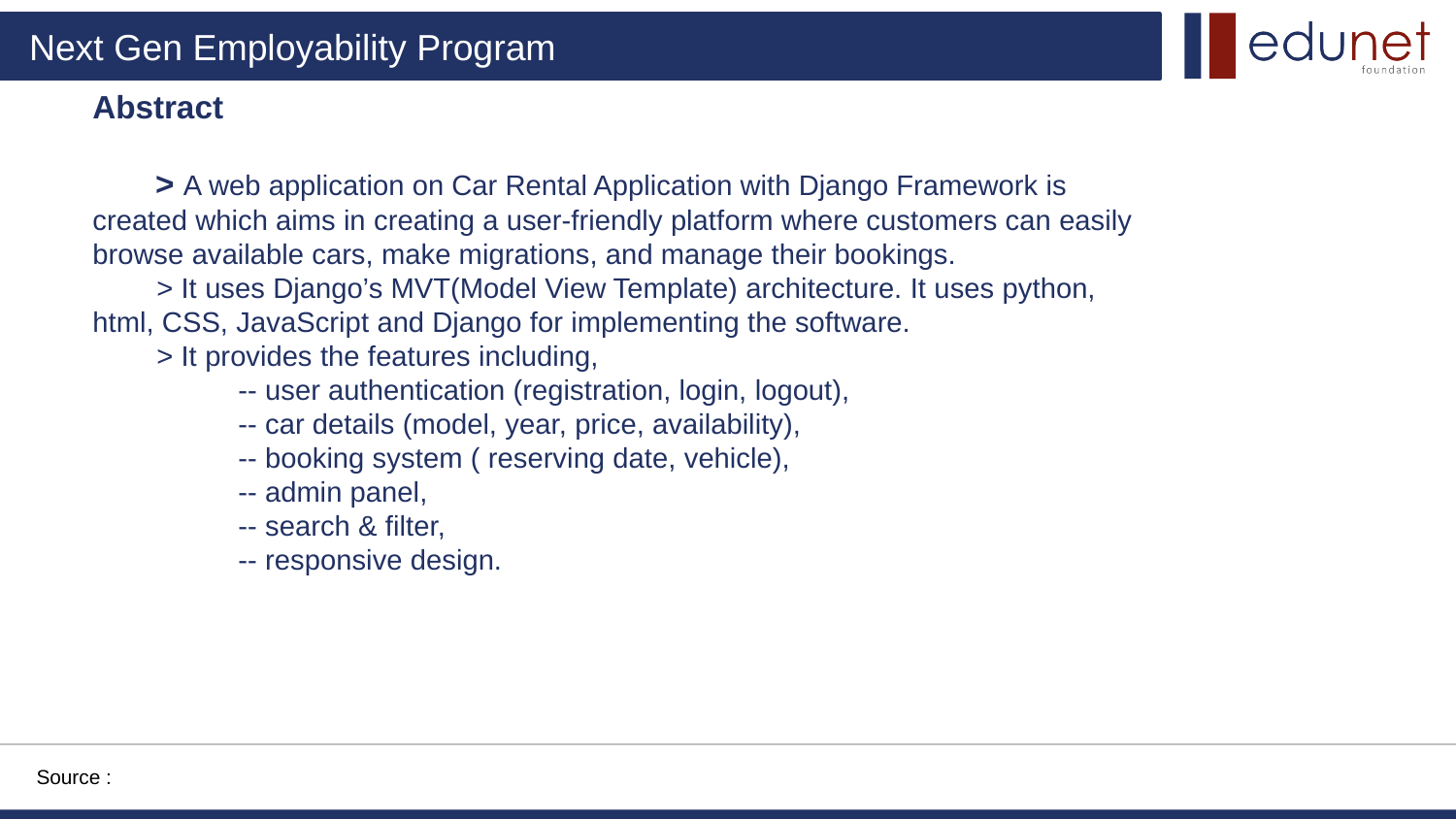

# Abstract > A web application on Car Rental Application with Django Framework is created which aims in creating a user-friendly platform where customers can easily browse available cars, make migrations, and manage their bookings. > It uses Django’s MVT(Model View Template) architecture. It uses python, html, CSS, JavaScript and Django for implementing the software. > It provides the features including, -- user authentication (registration, login, logout), -- car details (model, year, price, availability), -- booking system ( reserving date, vehicle), -- admin panel, -- search & filter, -- responsive design.
Source :